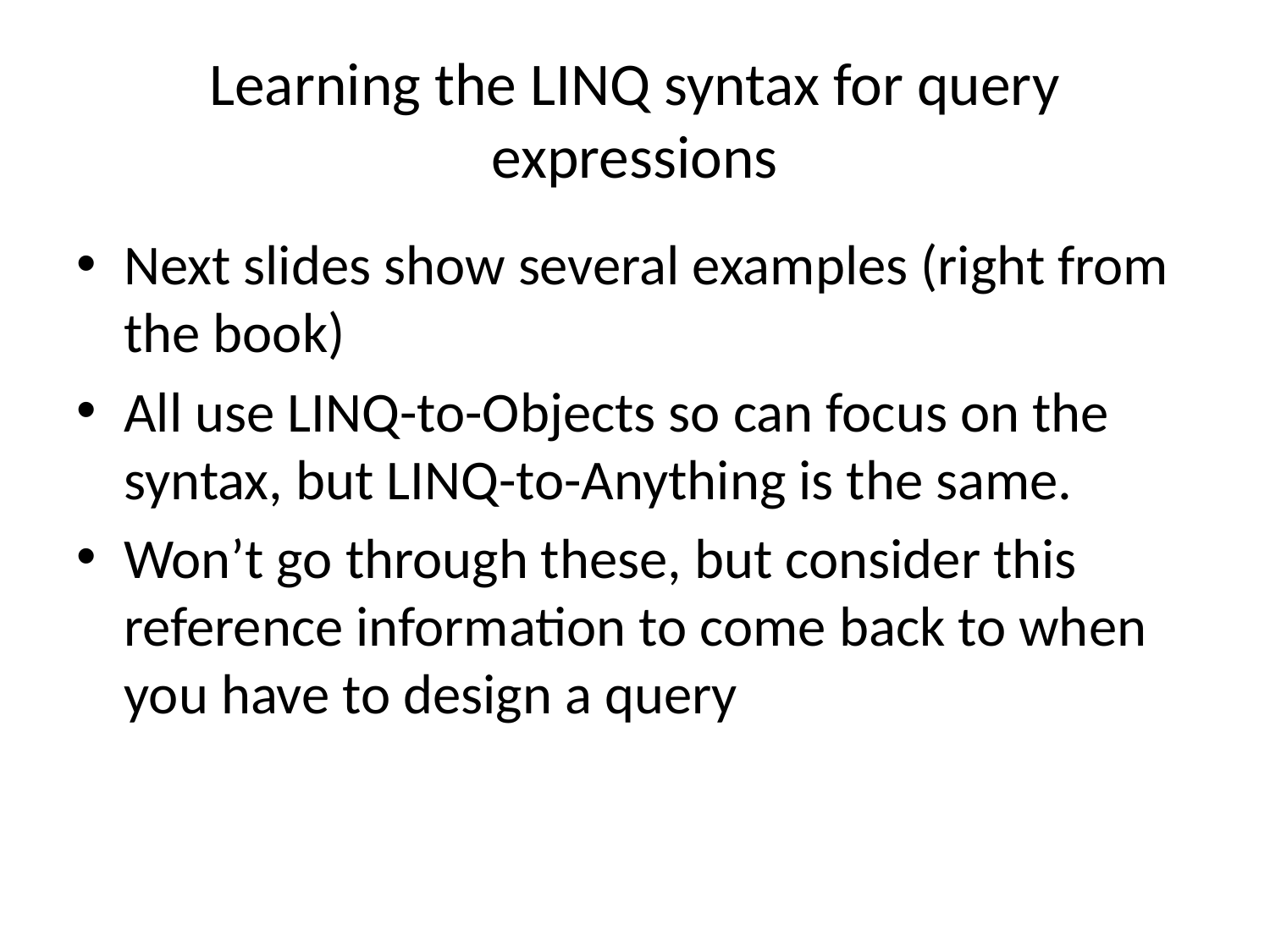

# Learning the LINQ syntax for query expressions
Next slides show several examples (right from the book)
All use LINQ-to-Objects so can focus on the syntax, but LINQ-to-Anything is the same.
Won’t go through these, but consider this reference information to come back to when you have to design a query